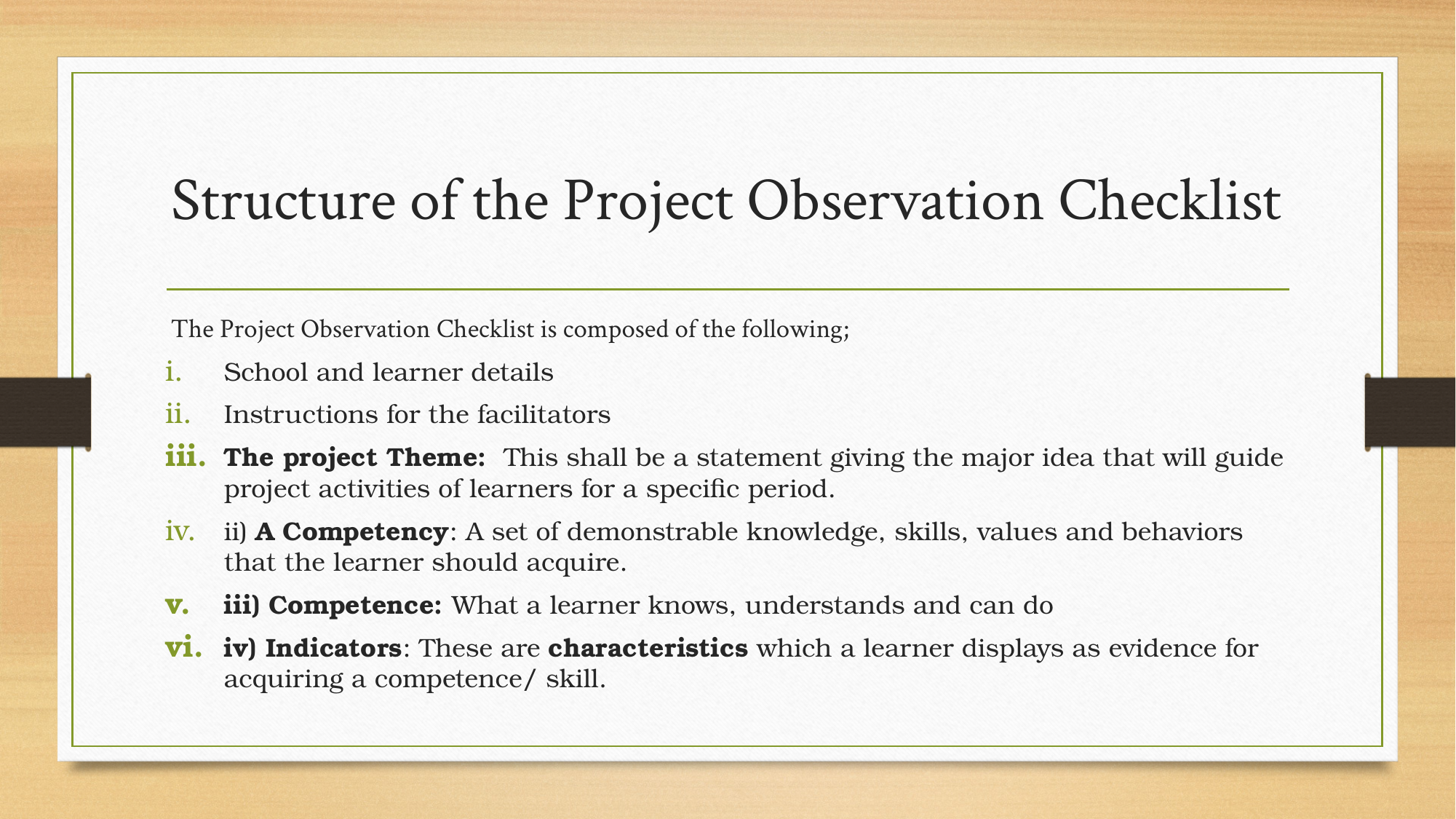

# Structure of the Project Observation Checklist
 The Project Observation Checklist is composed of the following;
School and learner details
Instructions for the facilitators
The project Theme:  This shall be a statement giving the major idea that will guide project activities of learners for a specific period.
ii) A Competency: A set of demonstrable knowledge, skills, values and behaviors that the learner should acquire.
iii) Competence: What a learner knows, understands and can do
iv) Indicators: These are characteristics which a learner displays as evidence for acquiring a competence/ skill.